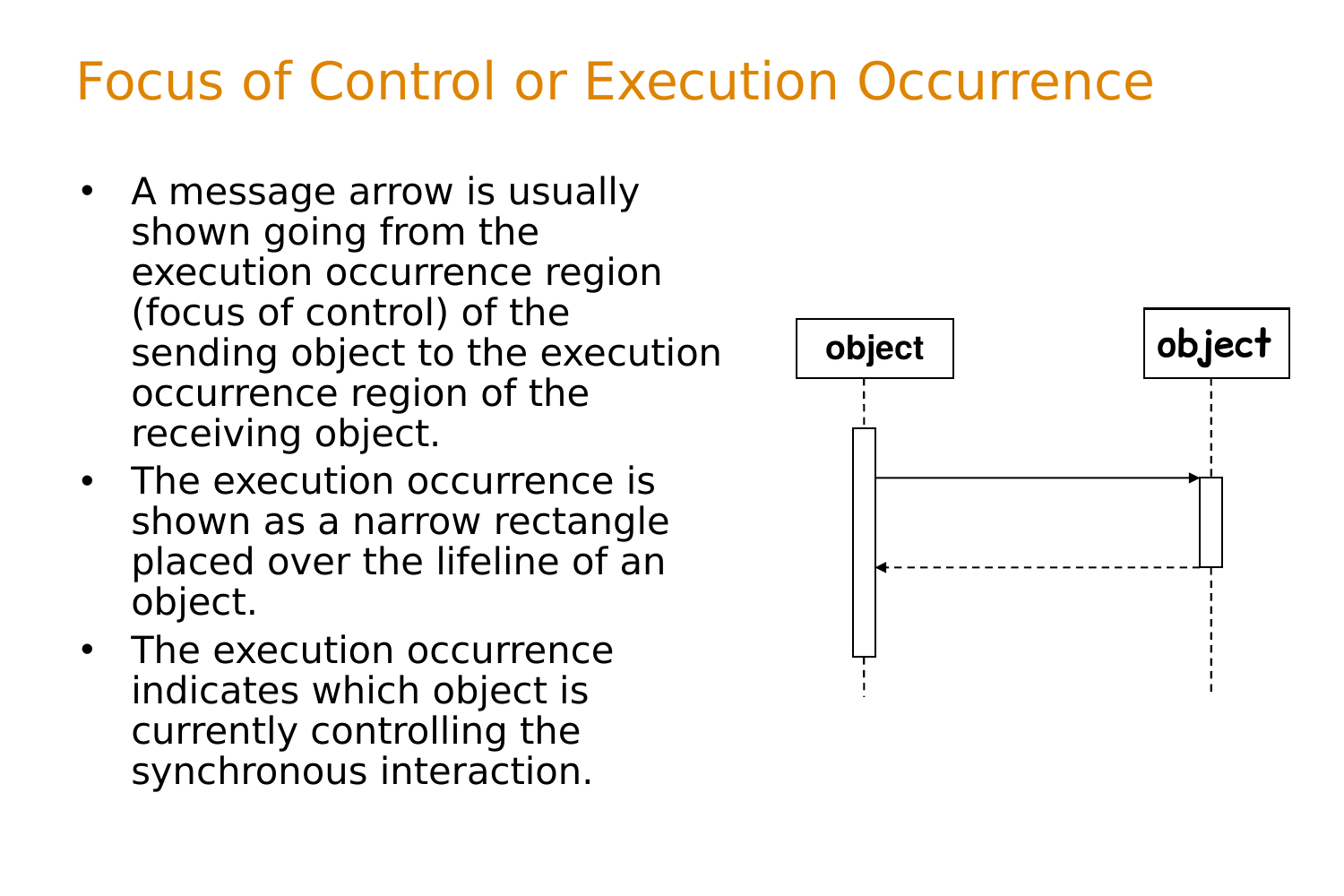

# Focus of Control or Execution Occurrence
A message arrow is usually shown going from the execution occurrence region (focus of control) of the sending object to the execution occurrence region of the receiving object.
The execution occurrence is shown as a narrow rectangle placed over the lifeline of an object.
The execution occurrence indicates which object is currently controlling the synchronous interaction.

object
object